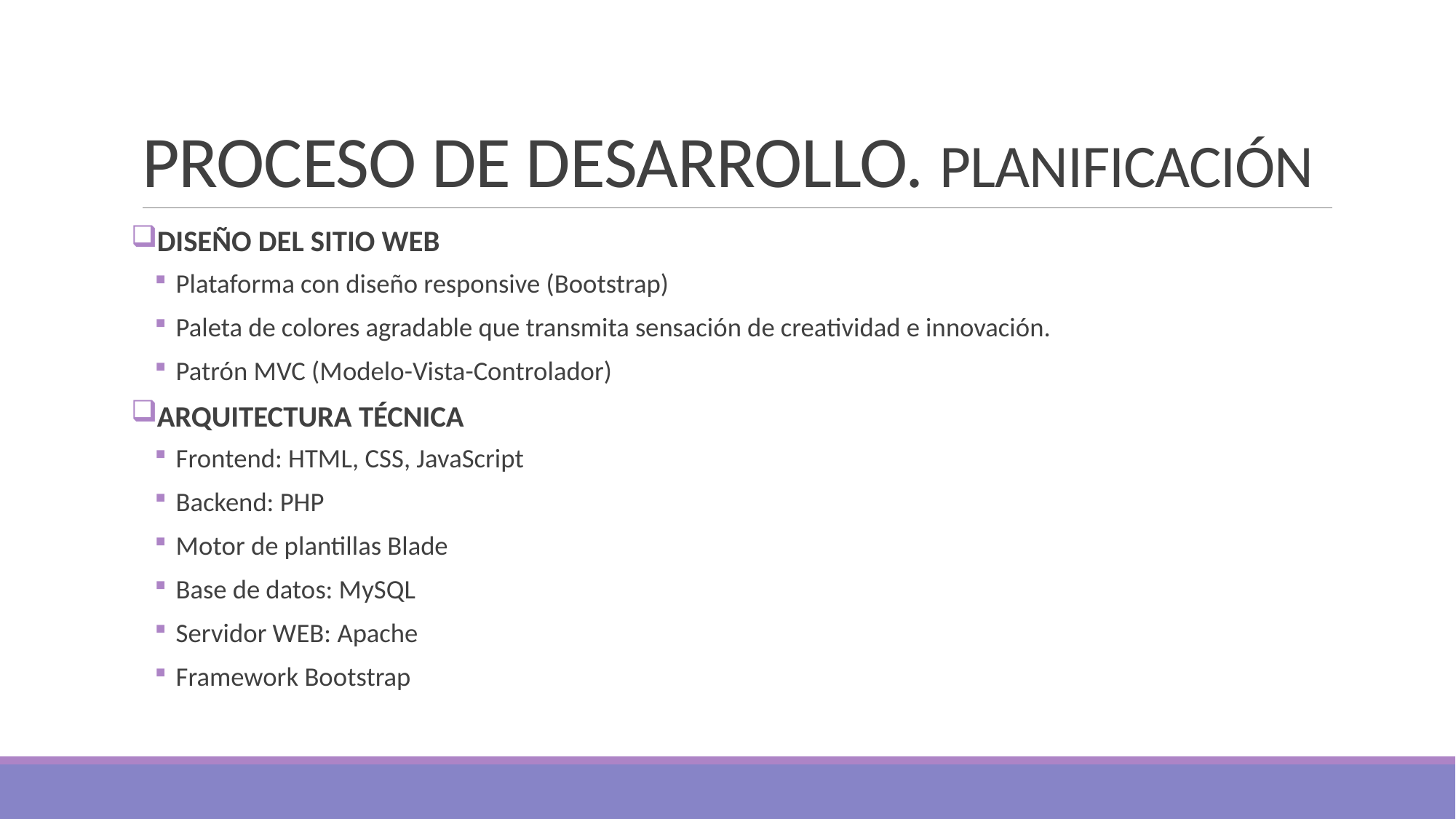

# PROCESO DE DESARROLLO. PLANIFICACIÓN
DISEÑO DEL SITIO WEB
Plataforma con diseño responsive (Bootstrap)
Paleta de colores agradable que transmita sensación de creatividad e innovación.
Patrón MVC (Modelo-Vista-Controlador)
ARQUITECTURA TÉCNICA
Frontend: HTML, CSS, JavaScript
Backend: PHP
Motor de plantillas Blade
Base de datos: MySQL
Servidor WEB: Apache
Framework Bootstrap